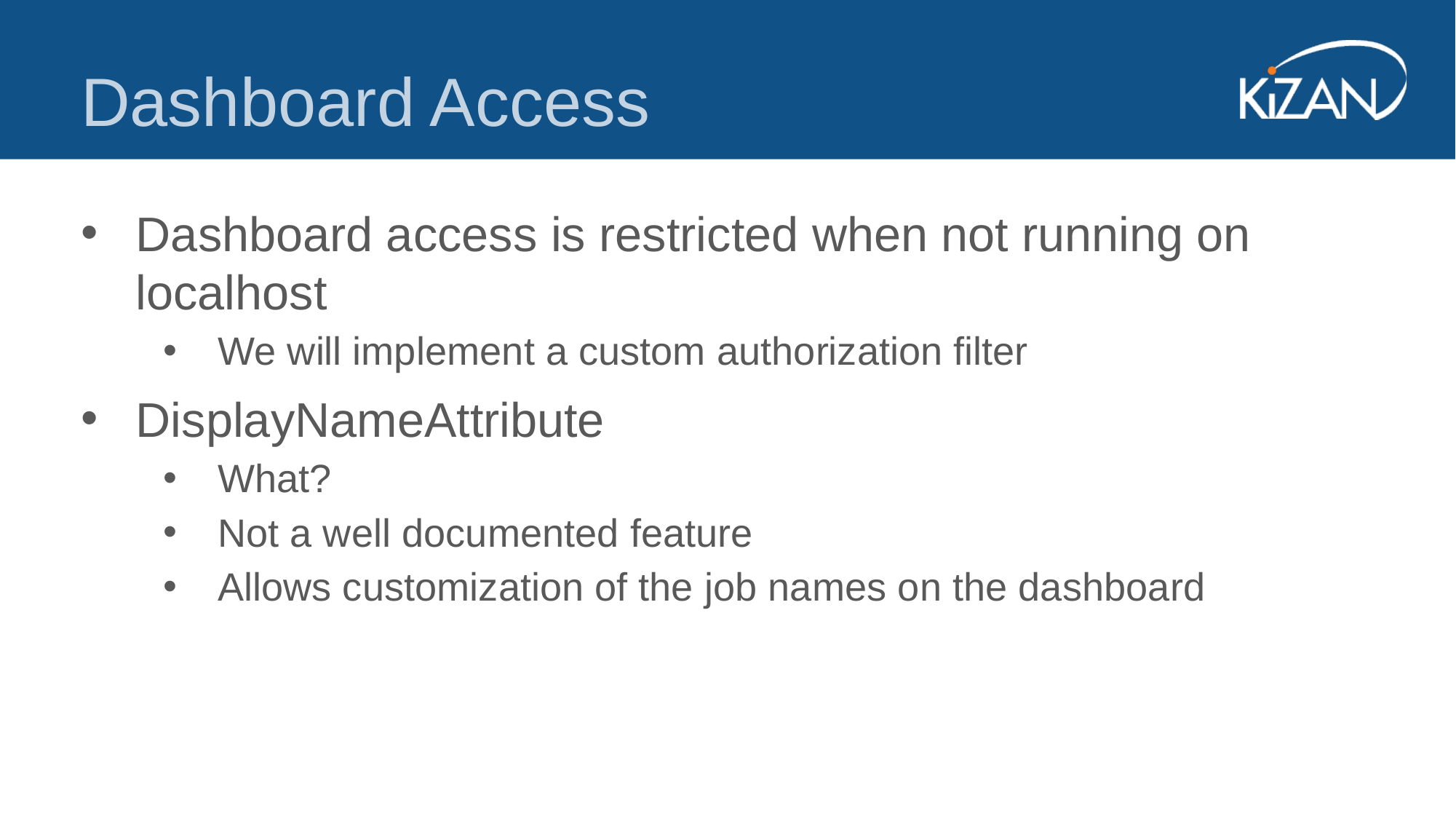

Dashboard Access
Dashboard access is restricted when not running on localhost
We will implement a custom authorization filter
DisplayNameAttribute
What?
Not a well documented feature
Allows customization of the job names on the dashboard